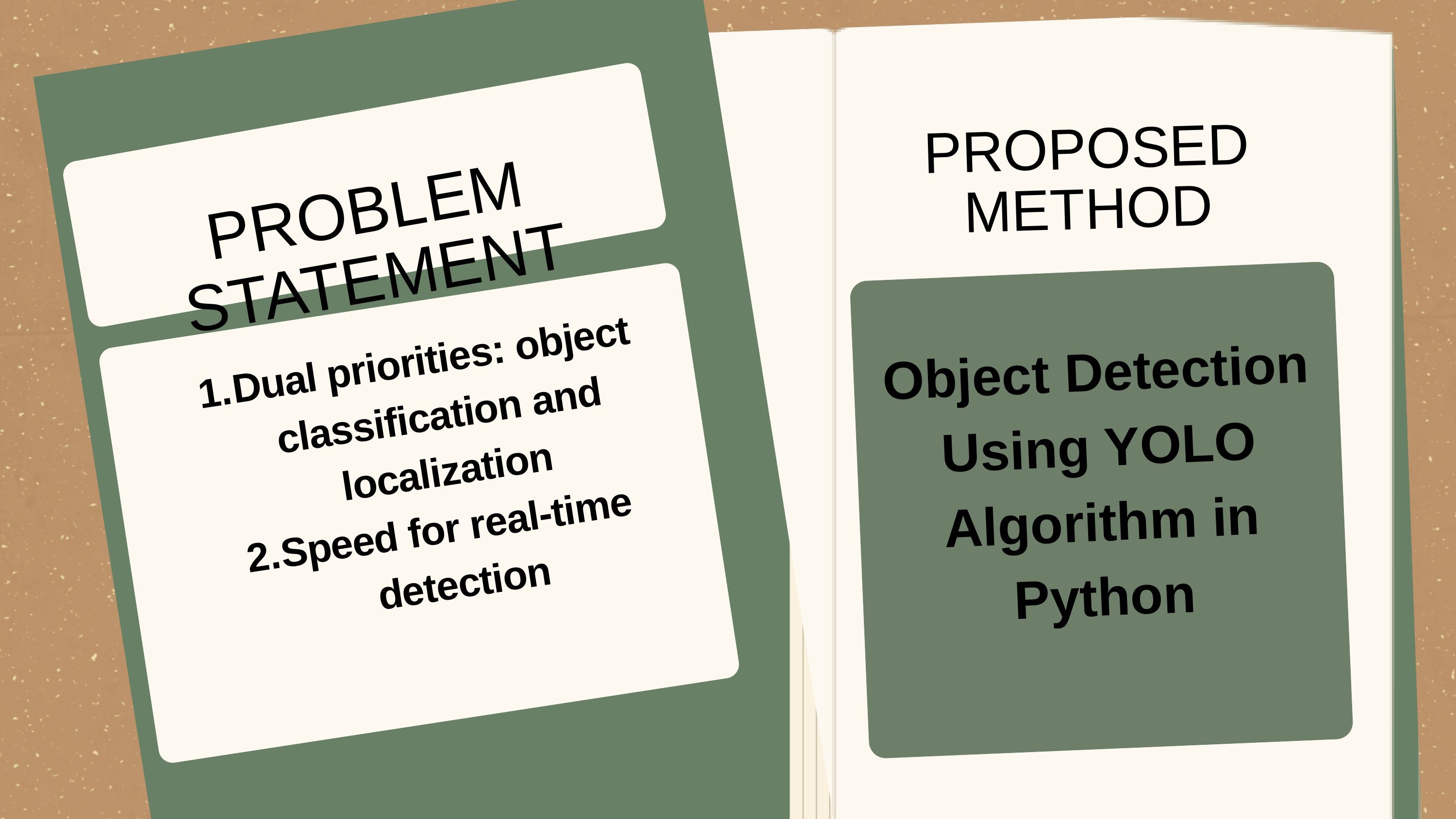

PROPOSED METHOD

PROBLEM STATEMENT

Object Detection Using YOLO Algorithm in Python

Dual priorities: object classification and localization
Speed for real-time detection